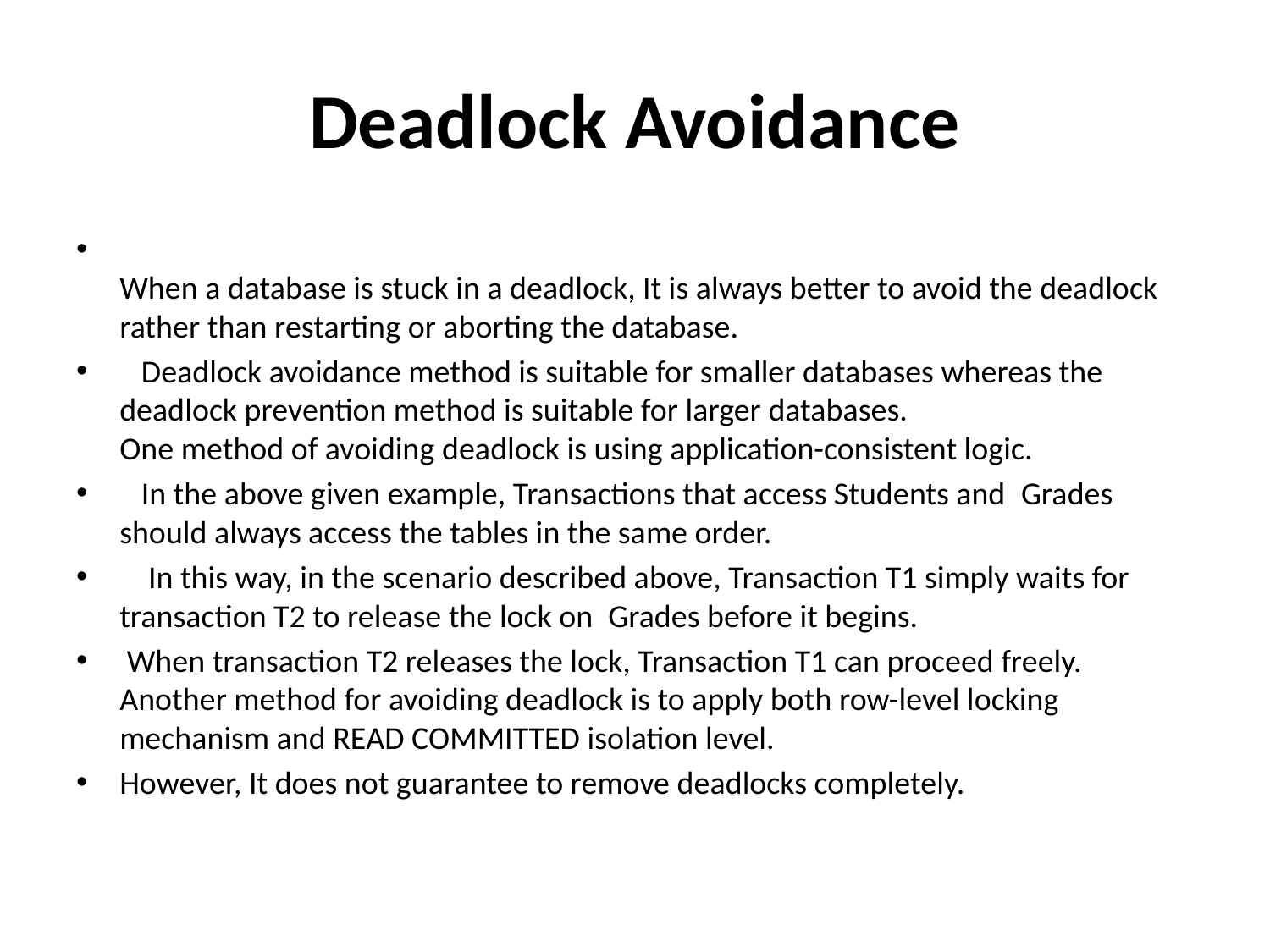

# Deadlock Avoidance
When a database is stuck in a deadlock, It is always better to avoid the deadlock rather than restarting or aborting the database.
   Deadlock avoidance method is suitable for smaller databases whereas the deadlock prevention method is suitable for larger databases. 
One method of avoiding deadlock is using application-consistent logic.
   In the above given example, Transactions that access Students and  Grades should always access the tables in the same order.
    In this way, in the scenario described above, Transaction T1 simply waits for transaction T2 to release the lock on  Grades before it begins.
 When transaction T2 releases the lock, Transaction T1 can proceed freely. 
Another method for avoiding deadlock is to apply both row-level locking mechanism and READ COMMITTED isolation level.
However, It does not guarantee to remove deadlocks completely.